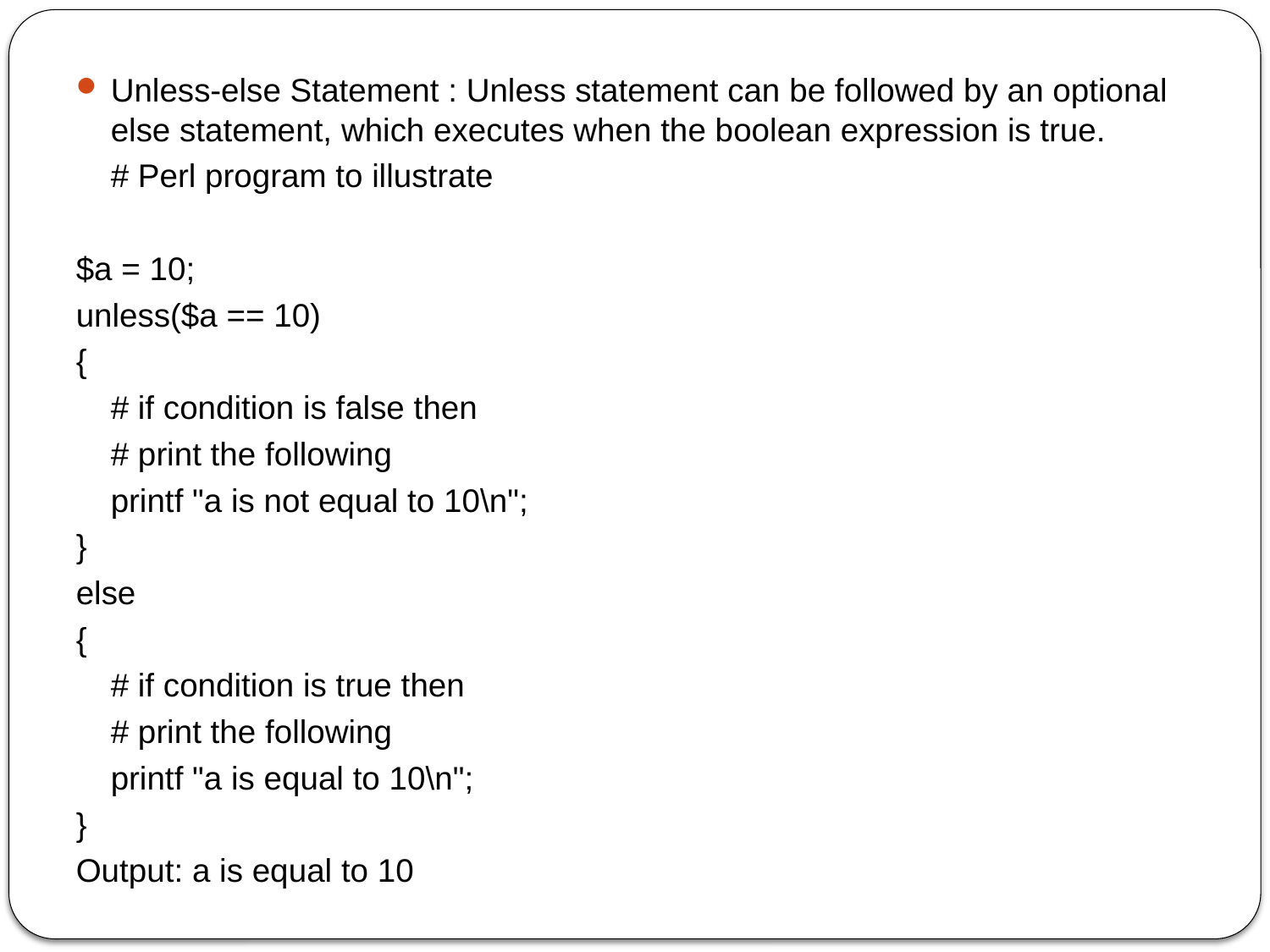

Unless-else Statement : Unless statement can be followed by an optional else statement, which executes when the boolean expression is true.
	# Perl program to illustrate

$a = 10;
unless($a == 10)
{
	# if condition is false then
	# print the following
	printf "a is not equal to 10\n";
}
else
{
	# if condition is true then
	# print the following
	printf "a is equal to 10\n";
}
Output: a is equal to 10